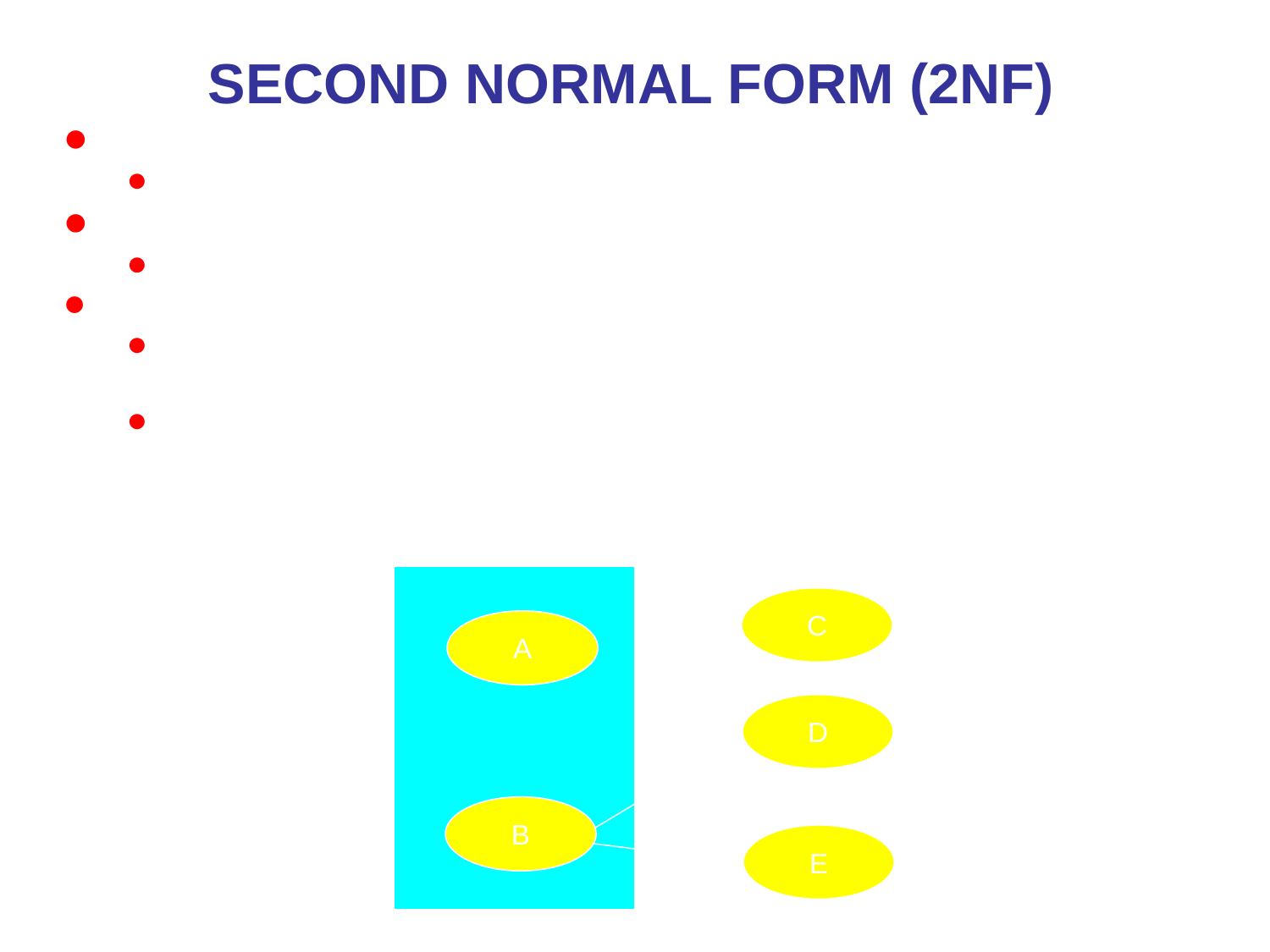

# Second Normal Form (2NF)
Partial dependency
X→Y is a partial dependency, if ∃A∈X , (X-A)→Y holds
Full functional dependency
X→Y is a full dependency, if ∀A∈X , (X-A)→Y does not hold
Examples:
{SSN, PNUMBER}→ HOURS is a full FD, since neither SSN → HOURS nor PNUMBER → HOURS holds
{SSN, PNUMBER}→ ENAME is not a full FD, since SSN→ ENAME holds

C
A
D
B
E
primary key
*